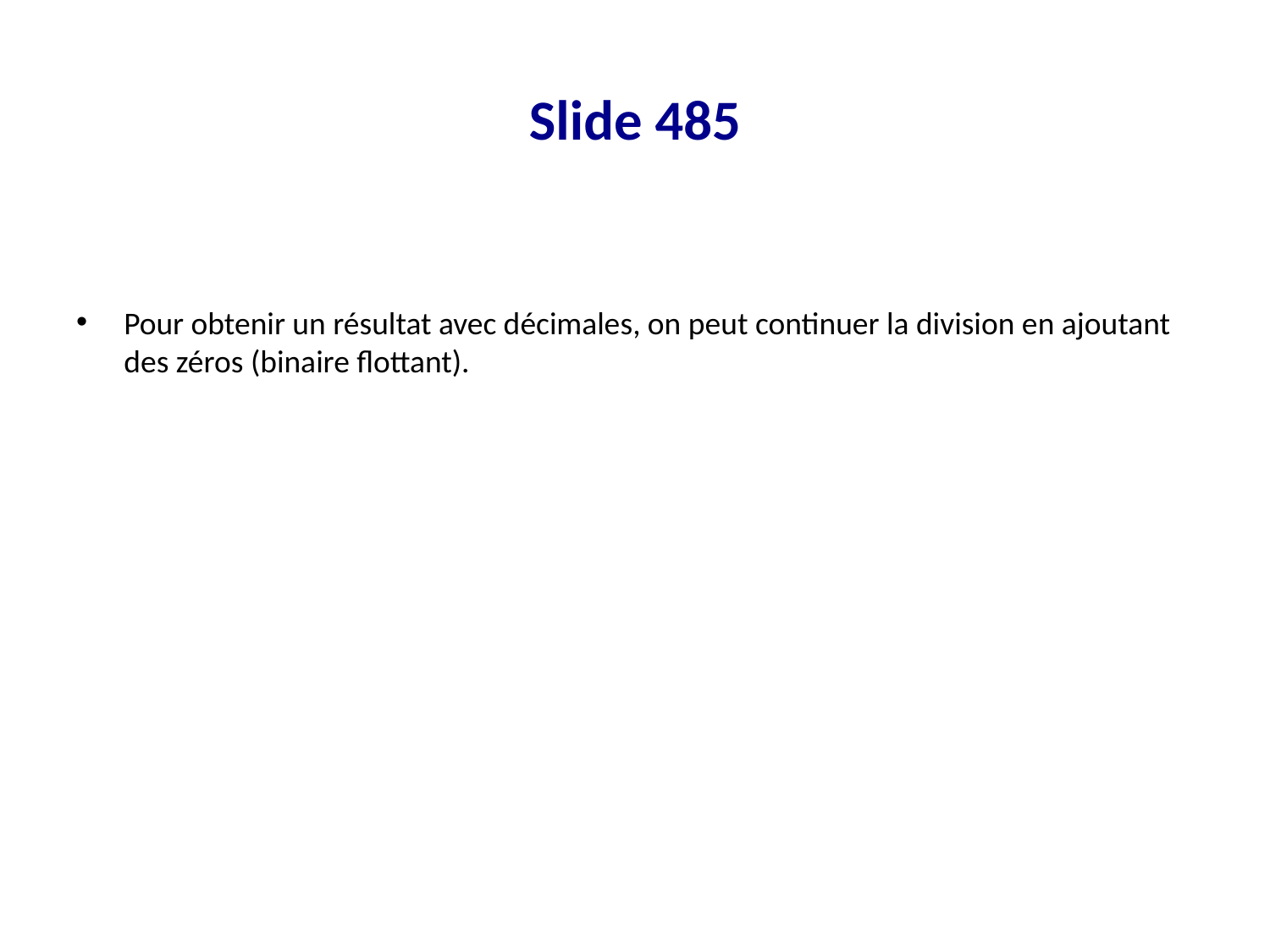

# Slide 485

Pour obtenir un résultat avec décimales, on peut continuer la division en ajoutant des zéros (binaire flottant).